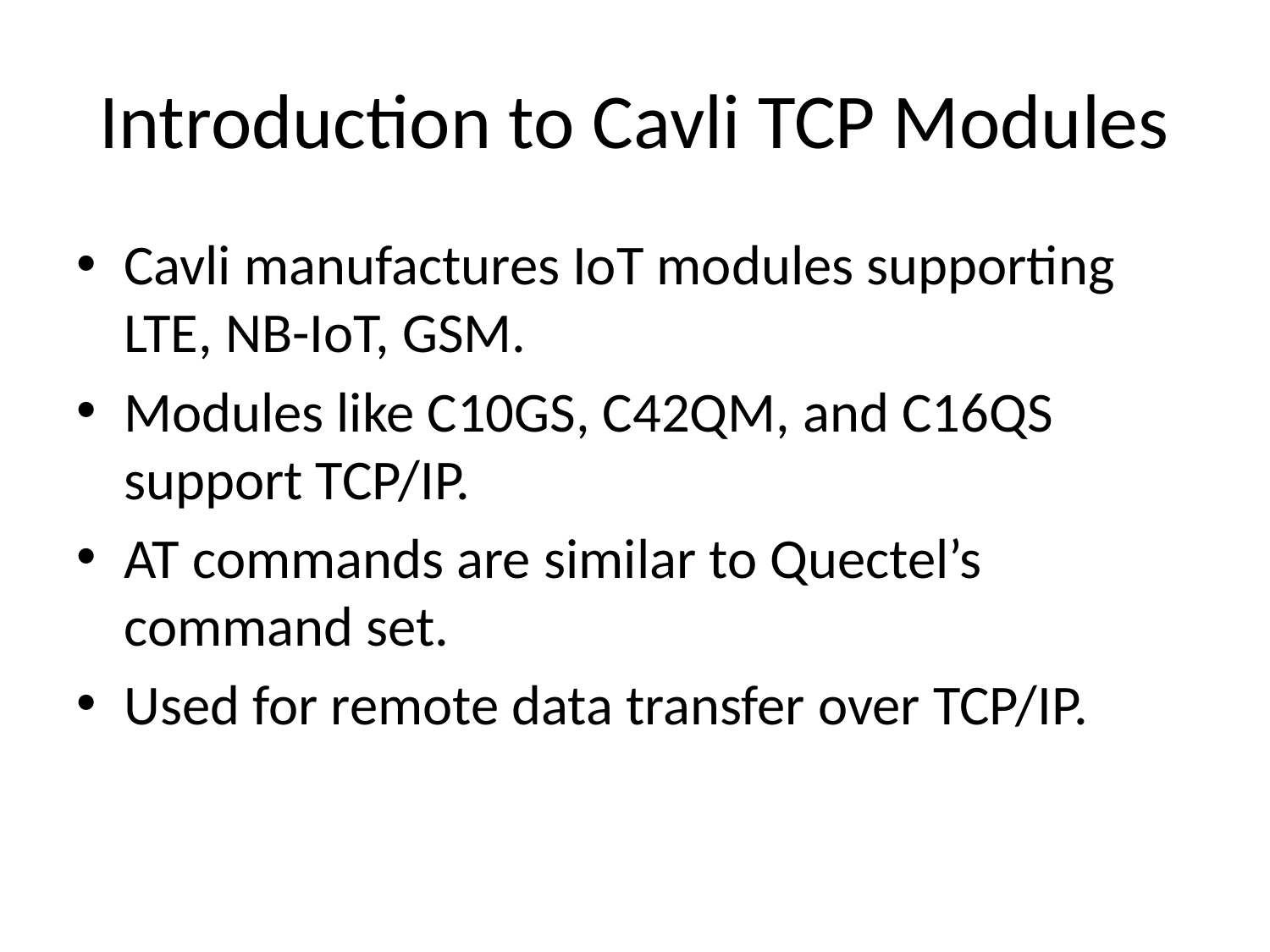

# Introduction to Cavli TCP Modules
Cavli manufactures IoT modules supporting LTE, NB-IoT, GSM.
Modules like C10GS, C42QM, and C16QS support TCP/IP.
AT commands are similar to Quectel’s command set.
Used for remote data transfer over TCP/IP.